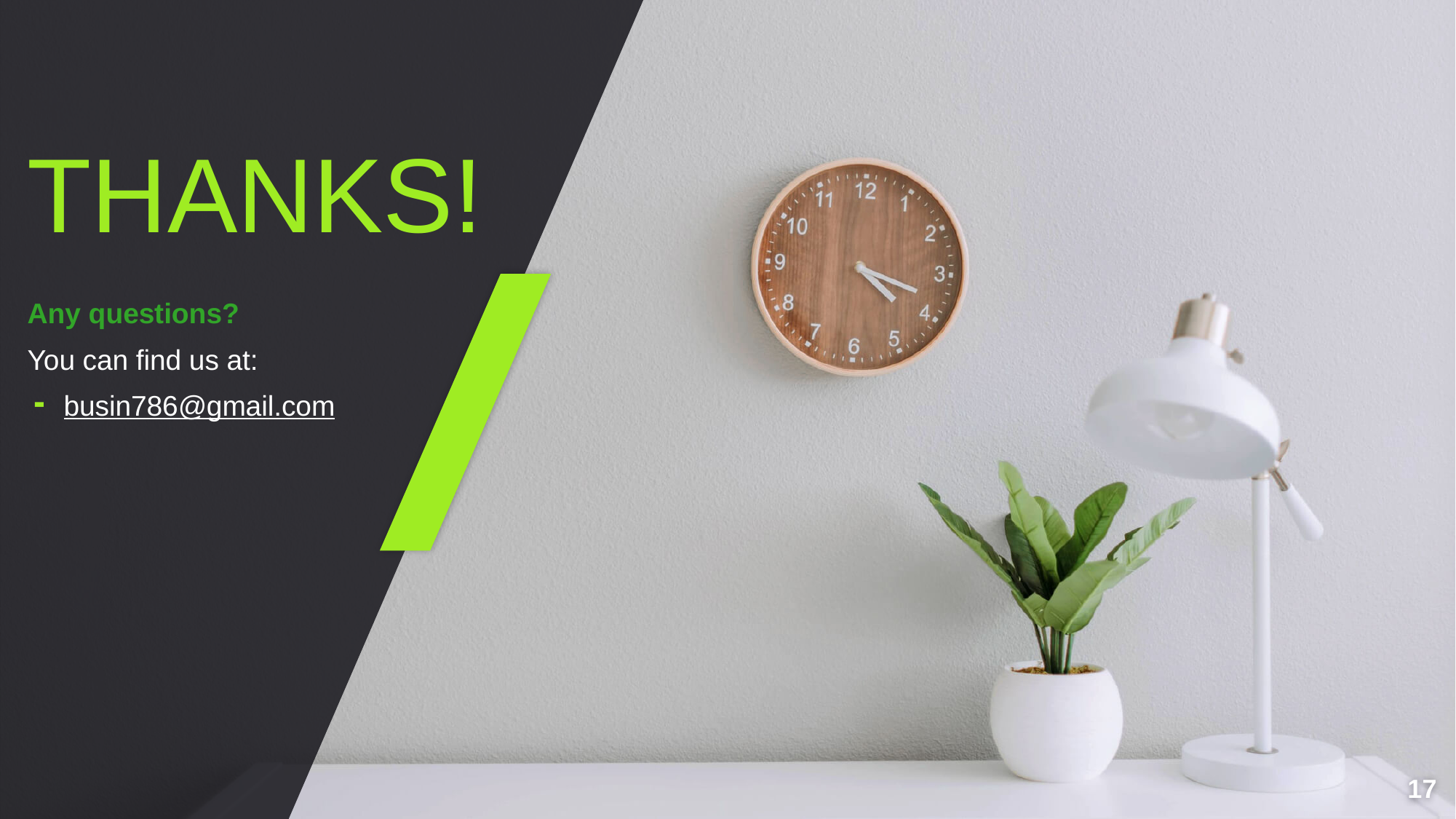

THANKS!
Any questions?
You can find us at:
busin786@gmail.com

17